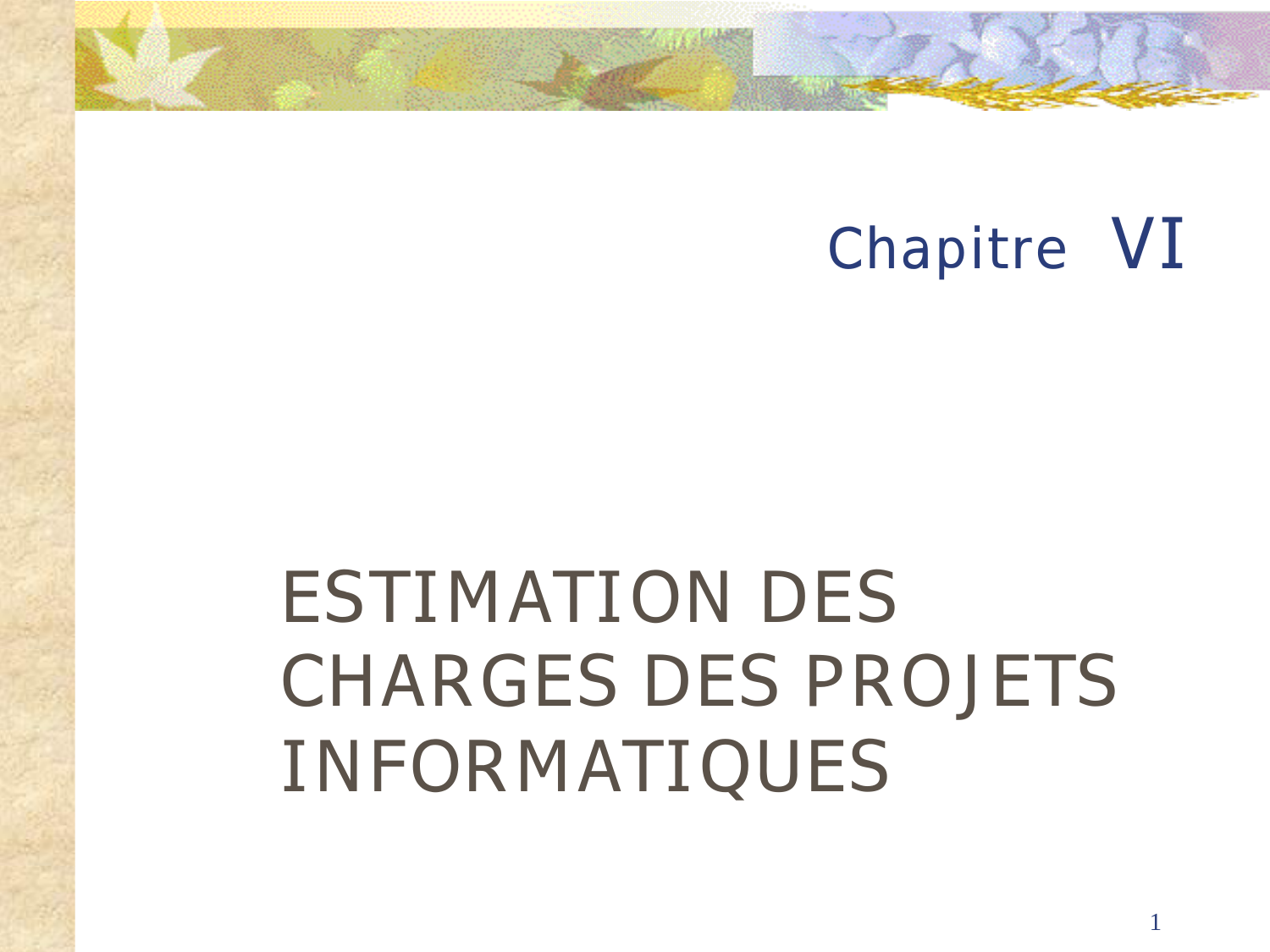

# Chapitre  VI
ESTIMATION DES CHARGES DES PROJETS INFORMATIQUES
1